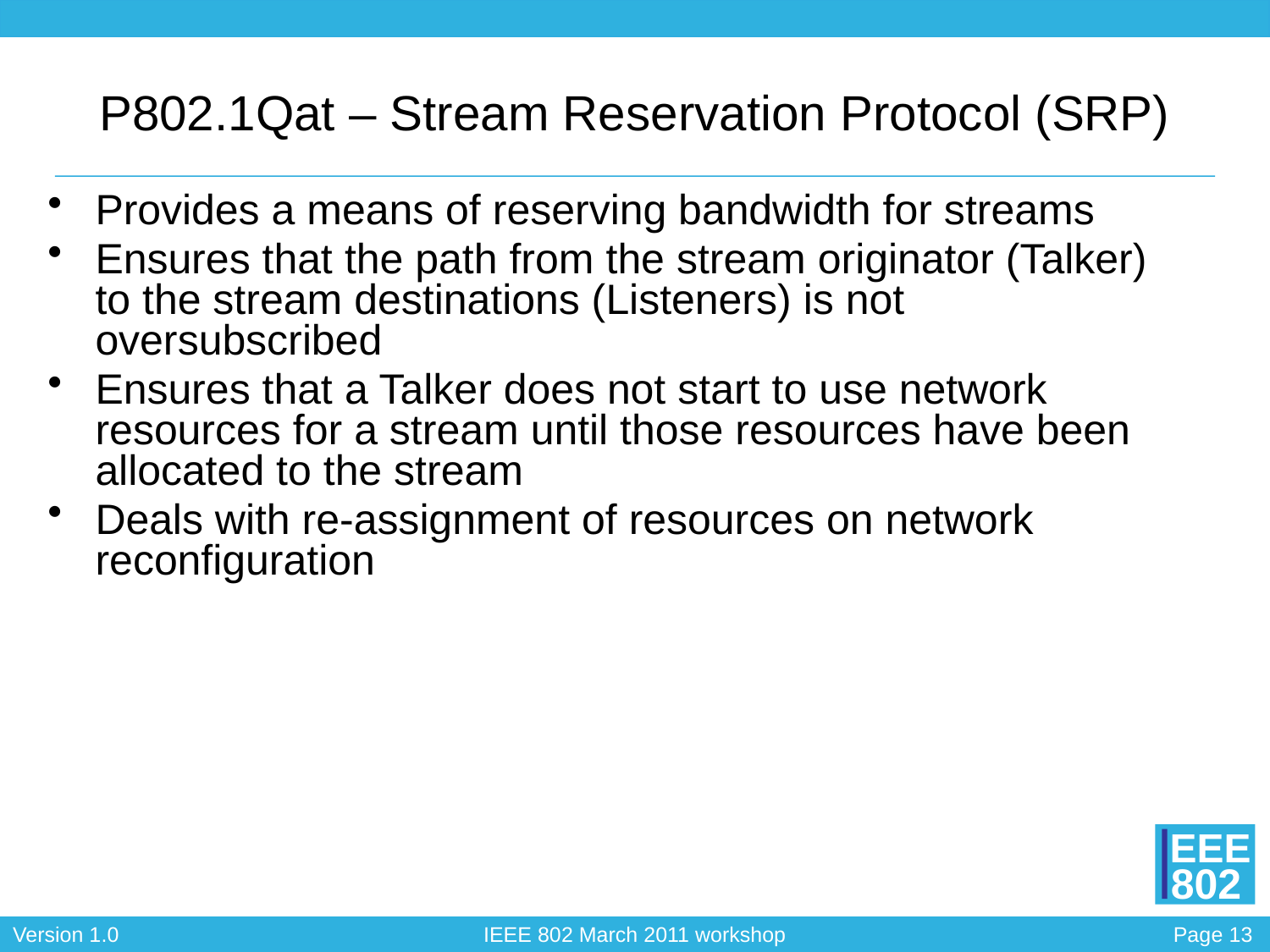

# P802.1Qat – Stream Reservation Protocol (SRP)
Provides a means of reserving bandwidth for streams
Ensures that the path from the stream originator (Talker) to the stream destinations (Listeners) is not oversubscribed
Ensures that a Talker does not start to use network resources for a stream until those resources have been allocated to the stream
Deals with re-assignment of resources on network reconfiguration